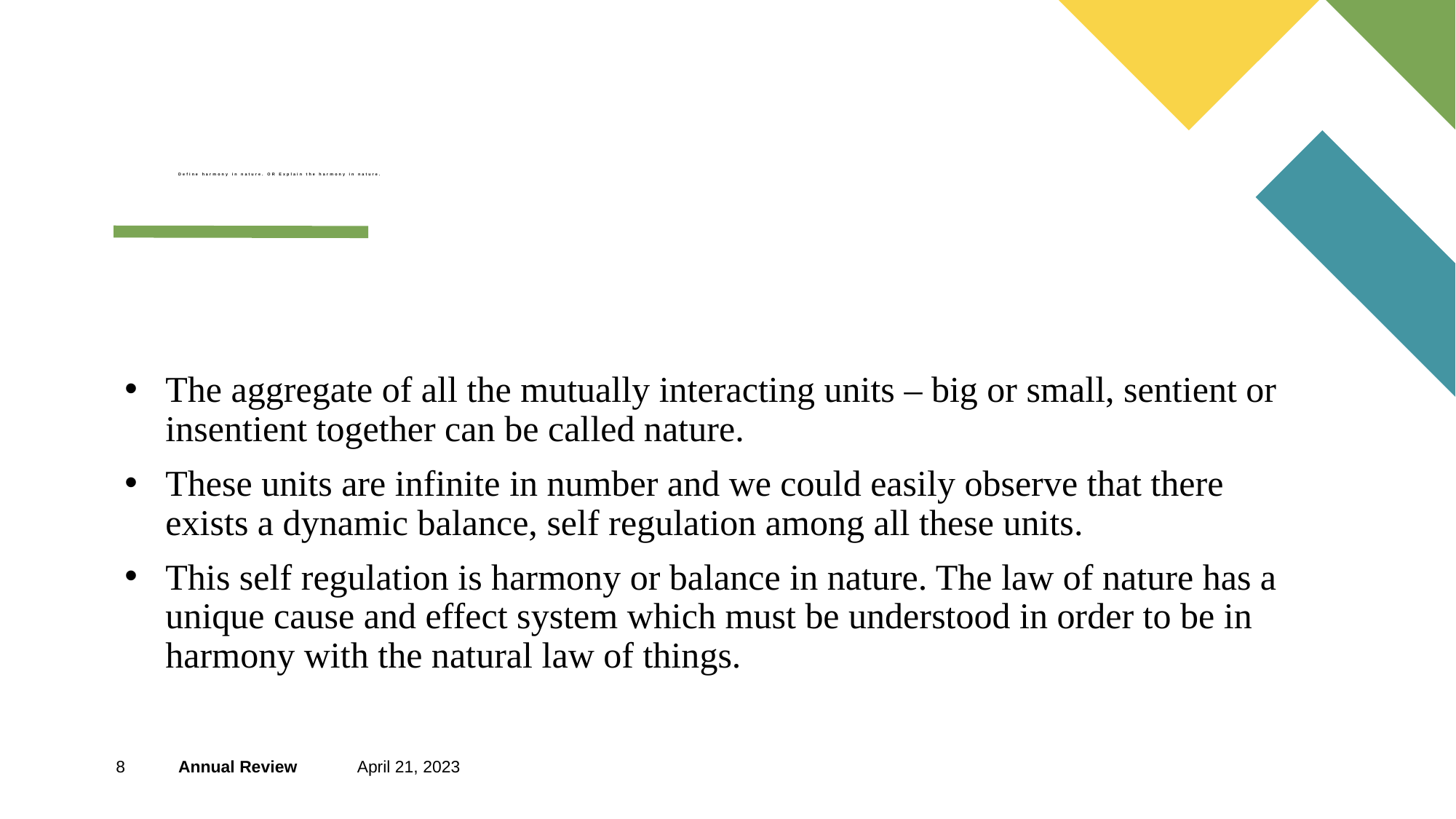

# Define harmony in nature. OR Explain the harmony in nature.

The aggregate of all the mutually interacting units – big or small, sentient or insentient together can be called nature.
These units are infinite in number and we could easily observe that there exists a dynamic balance, self regulation among all these units.
This self regulation is harmony or balance in nature. The law of nature has a unique cause and effect system which must be understood in order to be in harmony with the natural law of things.

8
Annual Review
April 21, 2023